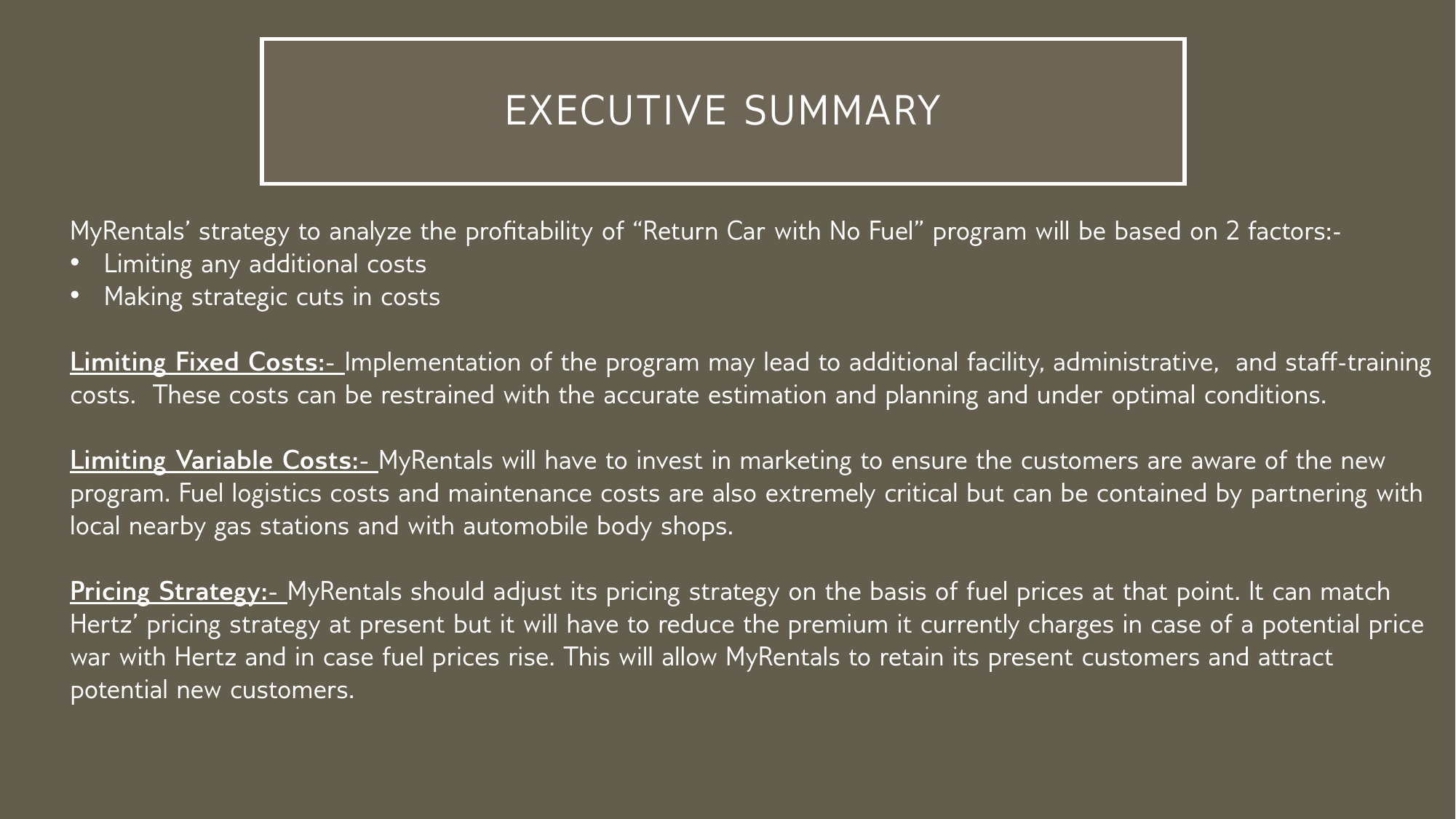

# Executive Summary
MyRentals’ strategy to analyze the profitability of “Return Car with No Fuel” program will be based on 2 factors:-
Limiting any additional costs
Making strategic cuts in costs

Limiting Fixed Costs:- Implementation of the program may lead to additional facility, administrative,  and staff-training costs.  These costs can be restrained with the accurate estimation and planning and under optimal conditions.

Limiting Variable Costs:- MyRentals will have to invest in marketing to ensure the customers are aware of the new program. Fuel logistics costs and maintenance costs are also extremely critical but can be contained by partnering with local nearby gas stations and with automobile body shops.

Pricing Strategy:- MyRentals should adjust its pricing strategy on the basis of fuel prices at that point. It can match Hertz’ pricing strategy at present but it will have to reduce the premium it currently charges in case of a potential price war with Hertz and in case fuel prices rise. This will allow MyRentals to retain its present customers and attract potential new customers.